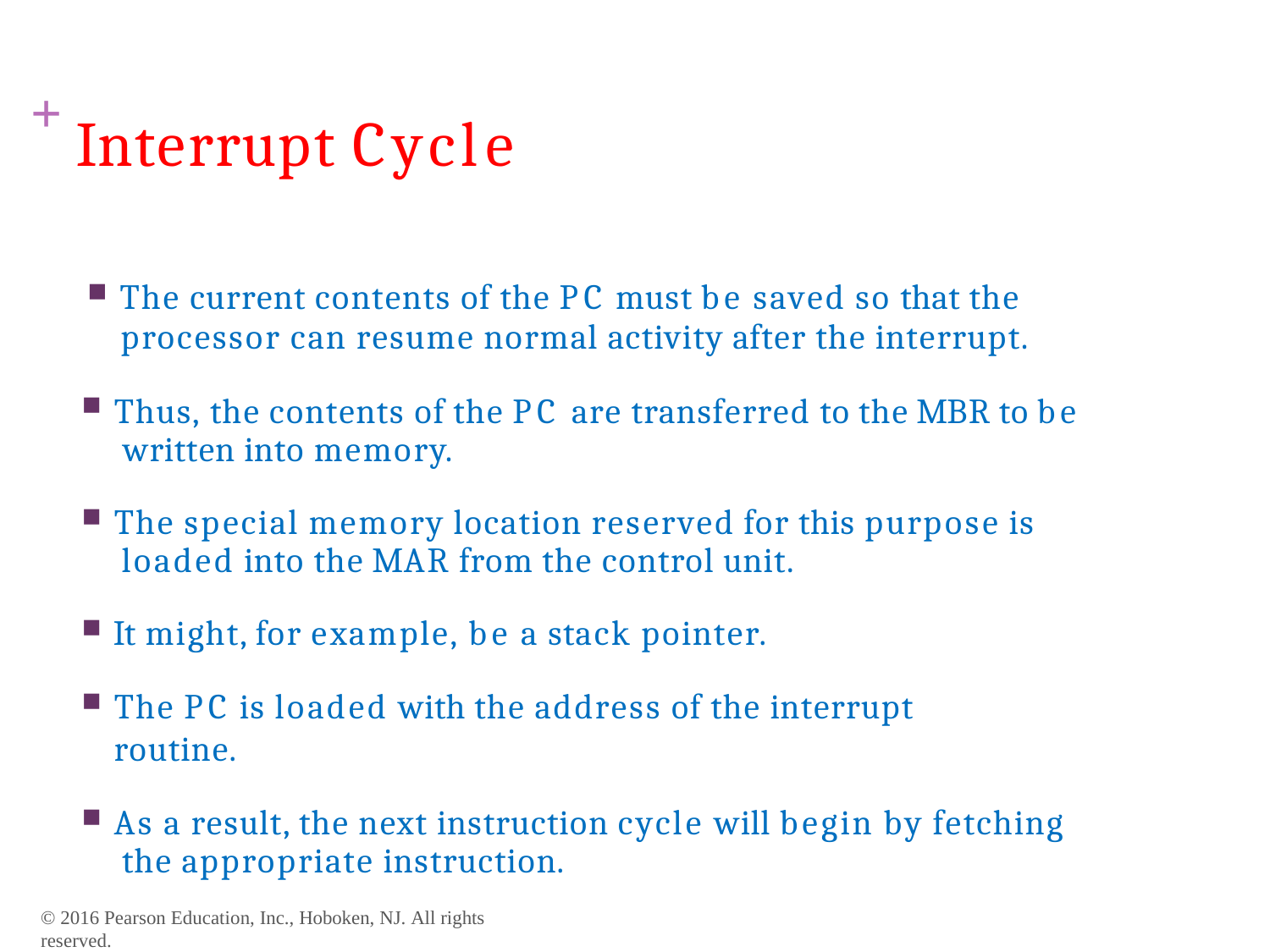

# + Interrupt Cycle
The current contents of the PC must be saved so that the
processor can resume normal activity after the interrupt.
Thus, the contents of the PC are transferred to the MBR to be  written into memory.
The special memory location reserved for this purpose is  loaded into the MAR from the control unit.
It might, for example, be a stack pointer.
The PC is loaded with the address of the interrupt routine.
As a result, the next instruction cycle will begin by fetching  the appropriate instruction.
© 2016 Pearson Education, Inc., Hoboken, NJ. All rights reserved.